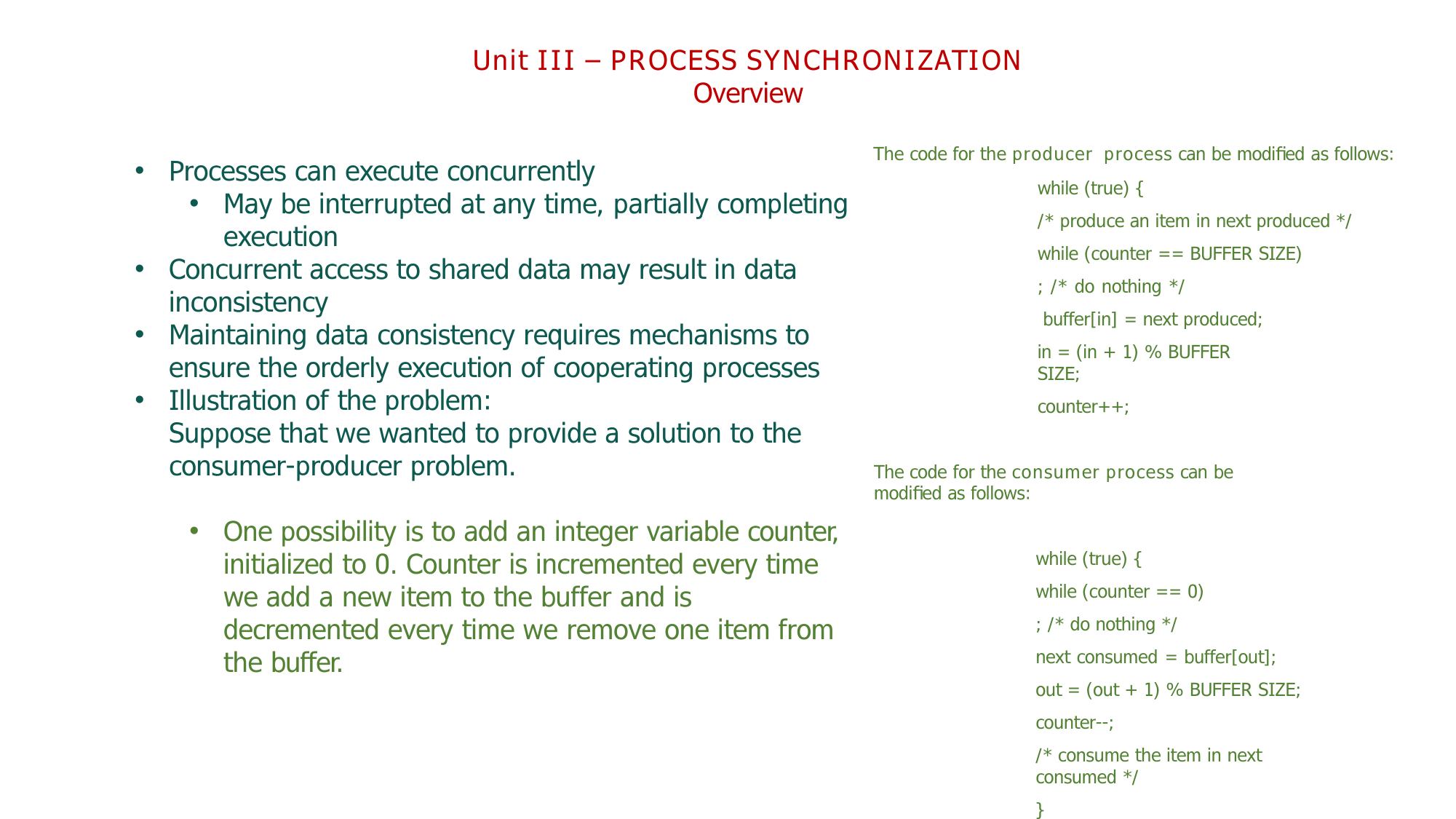

Unit III – PROCESS SYNCHRONIZATION
Overview
The code for the producer  process can be modified as follows:
while (true) {
/* produce an item in next produced */  while (counter == BUFFER SIZE)
; /* do nothing */
 buffer[in] = next produced;
in = (in + 1) % BUFFER SIZE;
counter++;

The code for the consumer process can be modified as follows:

while (true) {
while (counter == 0)
; /* do nothing */
next consumed = buffer[out];
out = (out + 1) % BUFFER SIZE;
counter--;
/* consume the item in next consumed */
}
Processes can execute concurrently
May be interrupted at any time, partially completing execution
Concurrent access to shared data may result in data inconsistency
Maintaining data consistency requires mechanisms to ensure the orderly execution of cooperating processes
Illustration of the problem:
Suppose that we wanted to provide a solution to the consumer-producer problem.

One possibility is to add an integer variable counter,  initialized to 0. Counter is incremented every time we add a new item to the buffer and is  decremented every time we remove one item from the buffer.